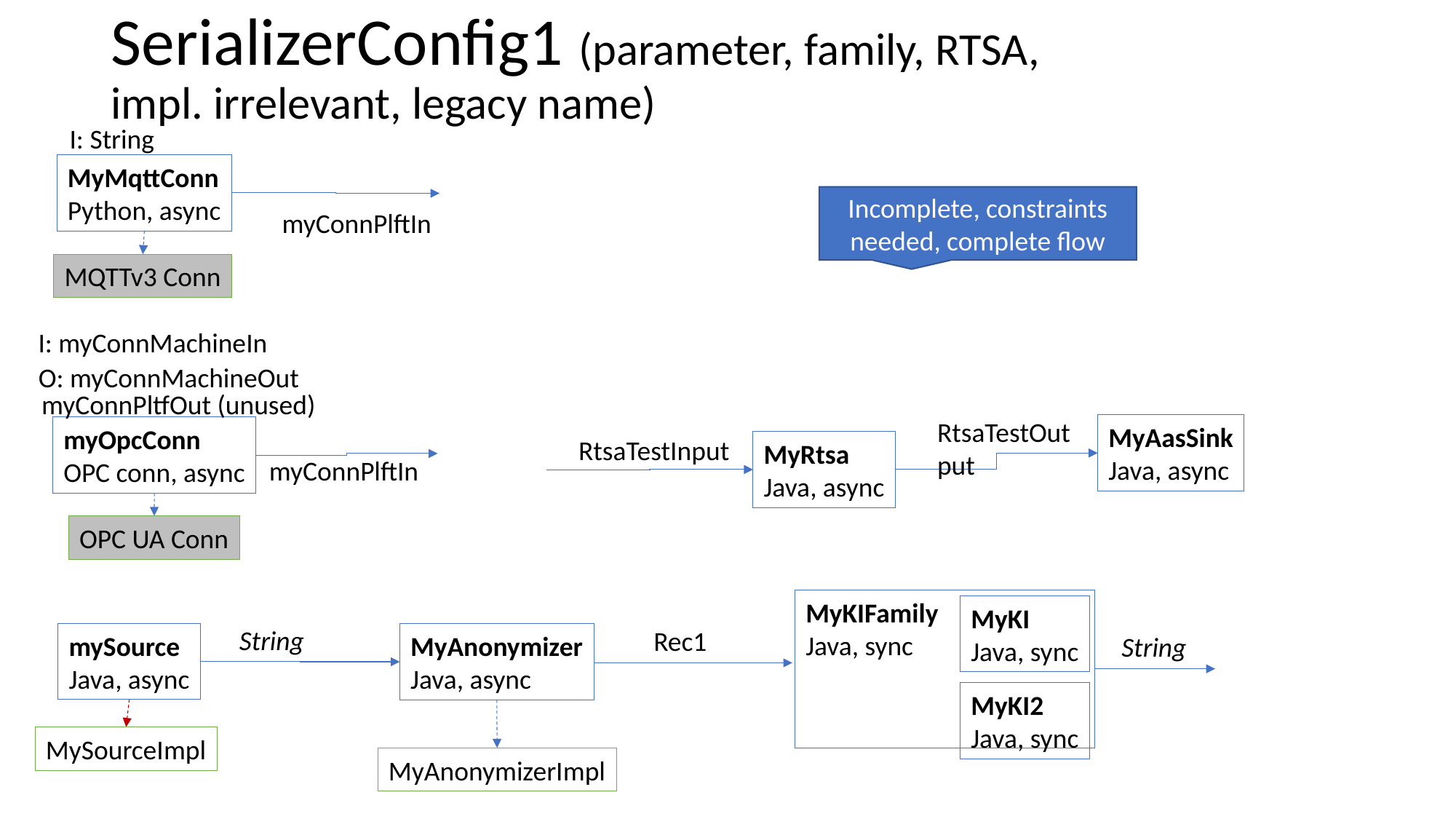

# SerializerConfig1 (parameter, family, RTSA, impl. irrelevant, legacy name)
I: String
MyMqttConn
Python, async
Incomplete, constraints needed, complete flow
myConnPlftIn
MQTTv3 Conn
I: myConnMachineIn
O: myConnMachineOut
myConnPltfOut (unused)
RtsaTestOutput
MyAasSink
Java, async
myOpcConn
OPC conn, async
RtsaTestInput
MyRtsa
Java, async
myConnPlftIn
OPC UA Conn
MyKIFamily
Java, sync
MyKI
Java, sync
String
Rec1
mySource
Java, async
MyAnonymizer
Java, async
String
MyKI2
Java, sync
MySourceImpl
MyAnonymizerImpl